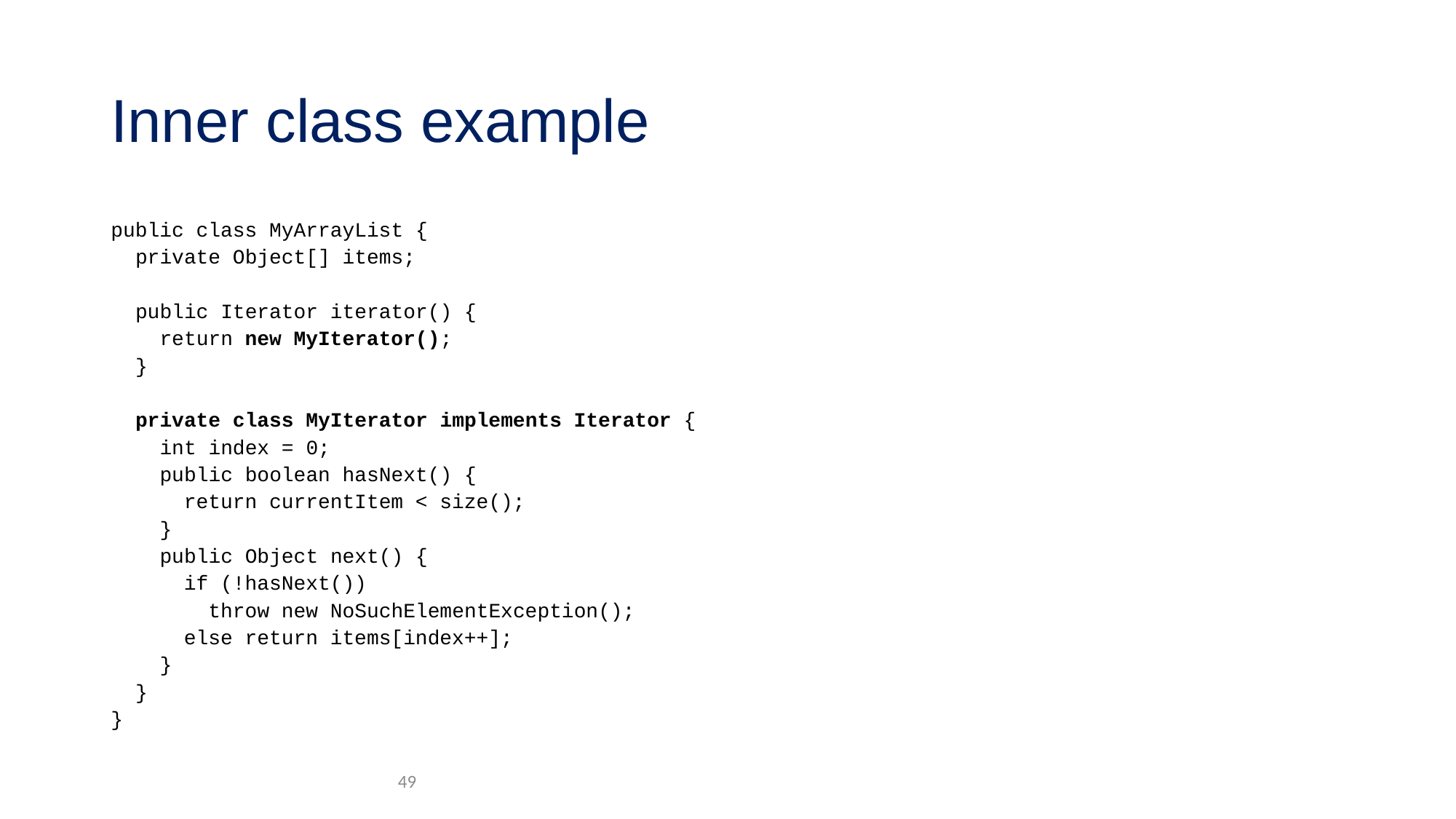

# Inner class example
public class MyArrayList {
  private Object[] items;

  public Iterator iterator() {
    return new MyIterator();
  }

  private class MyIterator implements Iterator {
    int index = 0;
    public boolean hasNext() {
      return currentItem < size();
    }
    public Object next() {
      if (!hasNext())
        throw new NoSuchElementException();
      else return items[index++];
    }
  }
}
49